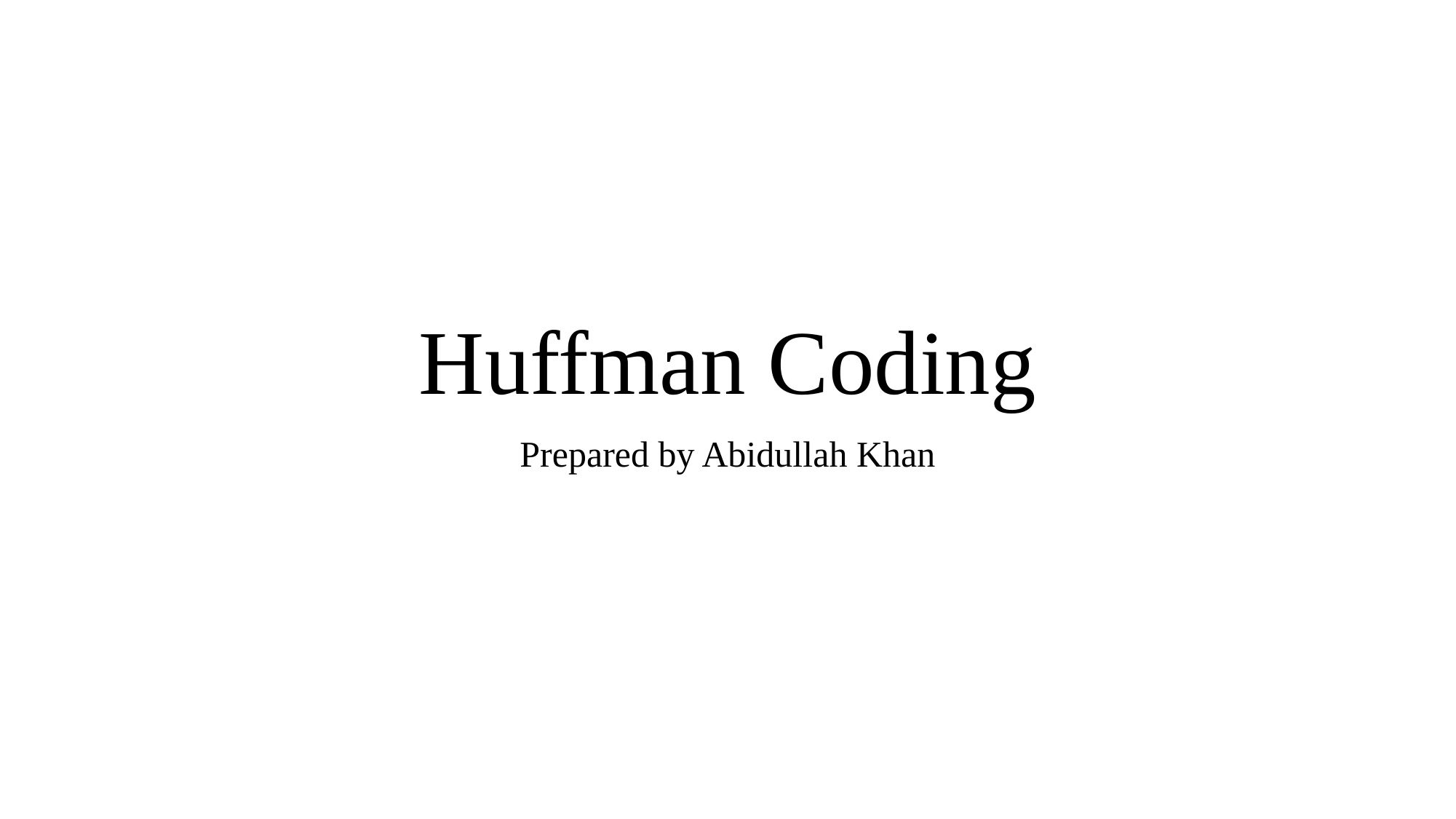

# Huffman Coding
Prepared by Abidullah Khan